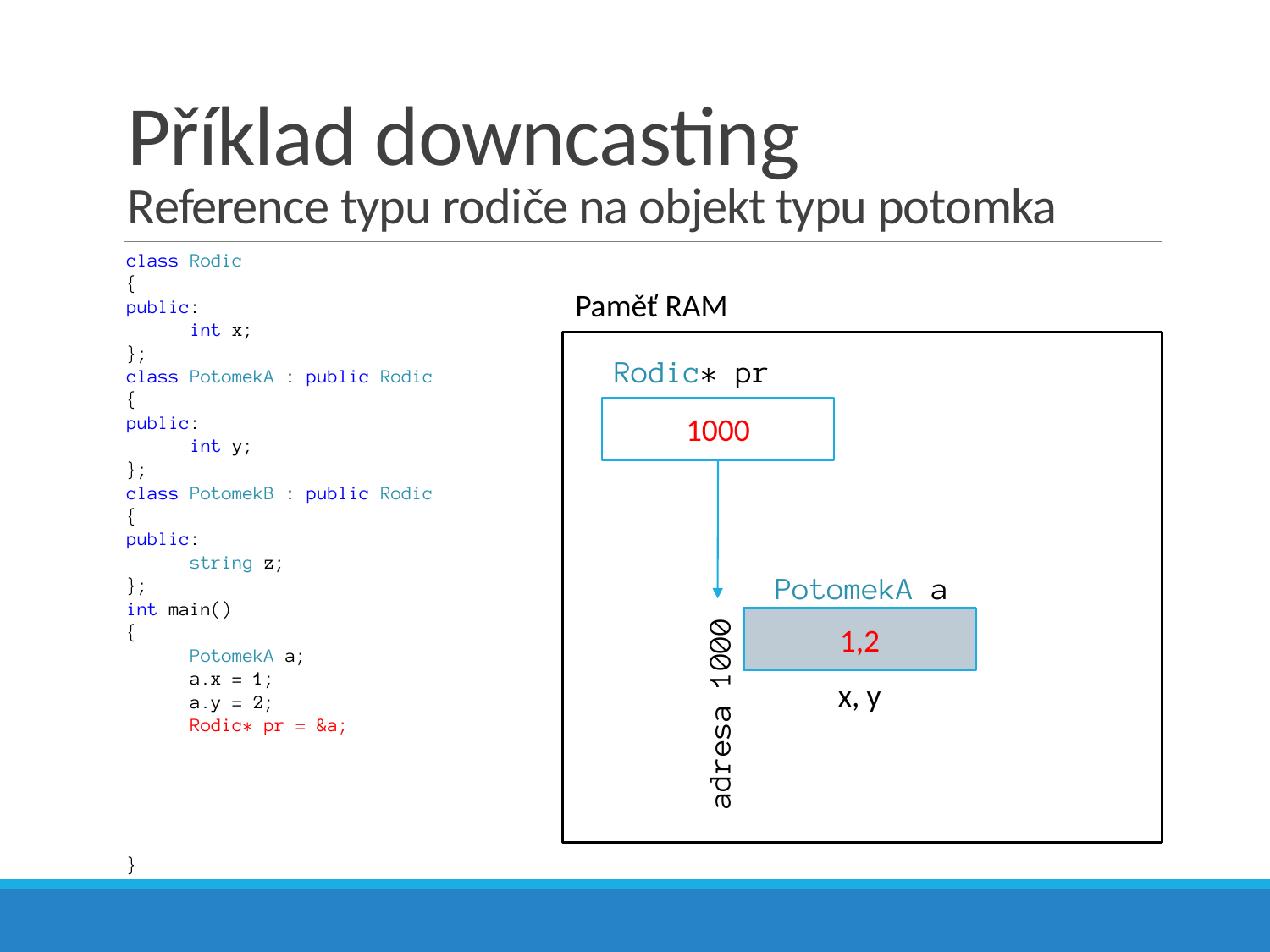

# Příklad downcasting Reference typu rodiče na objekt typu potomka
class Rodic
{
public:
int x;
};
class PotomekA : public Rodic
{
public:
int y;
};
class PotomekB : public Rodic
{
public:
string z;
};
int main()
{
PotomekA a;
a.x = 1;
a.y = 2;
Rodic* pr = &a;

}
Paměť RAM
PotomekA a
Rodic* pr
1000
1,2
x, y
adresa 1000